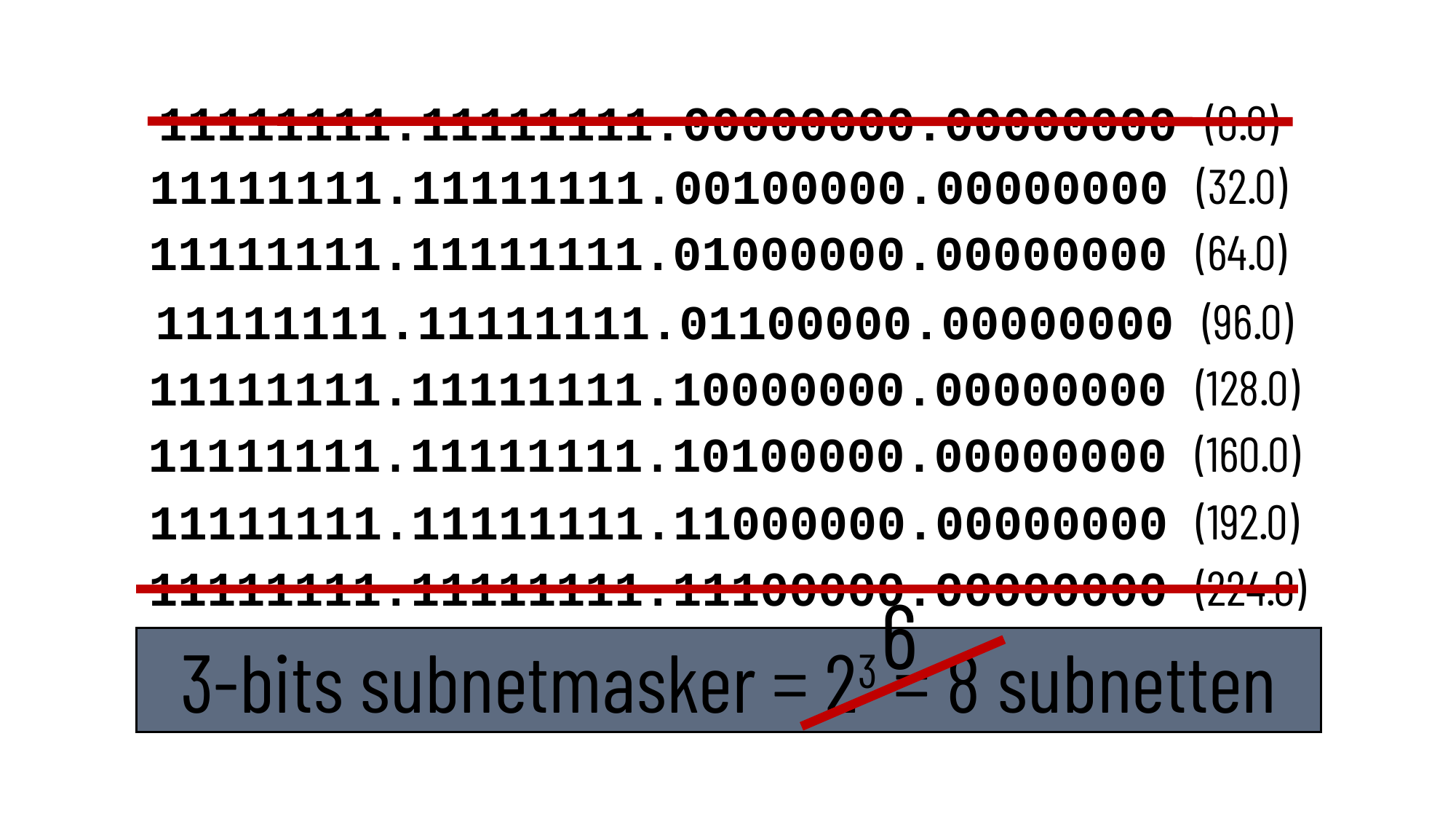

11111111.11111111.00000000.00000000 (0.0)
11111111.11111111.00100000.00000000 (32.0)
11111111.11111111.01000000.00000000 (64.0)
11111111.11111111.01100000.00000000 (96.0)
11111111.11111111.10000000.00000000 (128.0)
11111111.11111111.10100000.00000000 (160.0)
11111111.11111111.11000000.00000000 (192.0)
11111111.11111111.11100000.00000000 (224.0)
6
3-bits subnetmasker = 23 = 8 subnetten